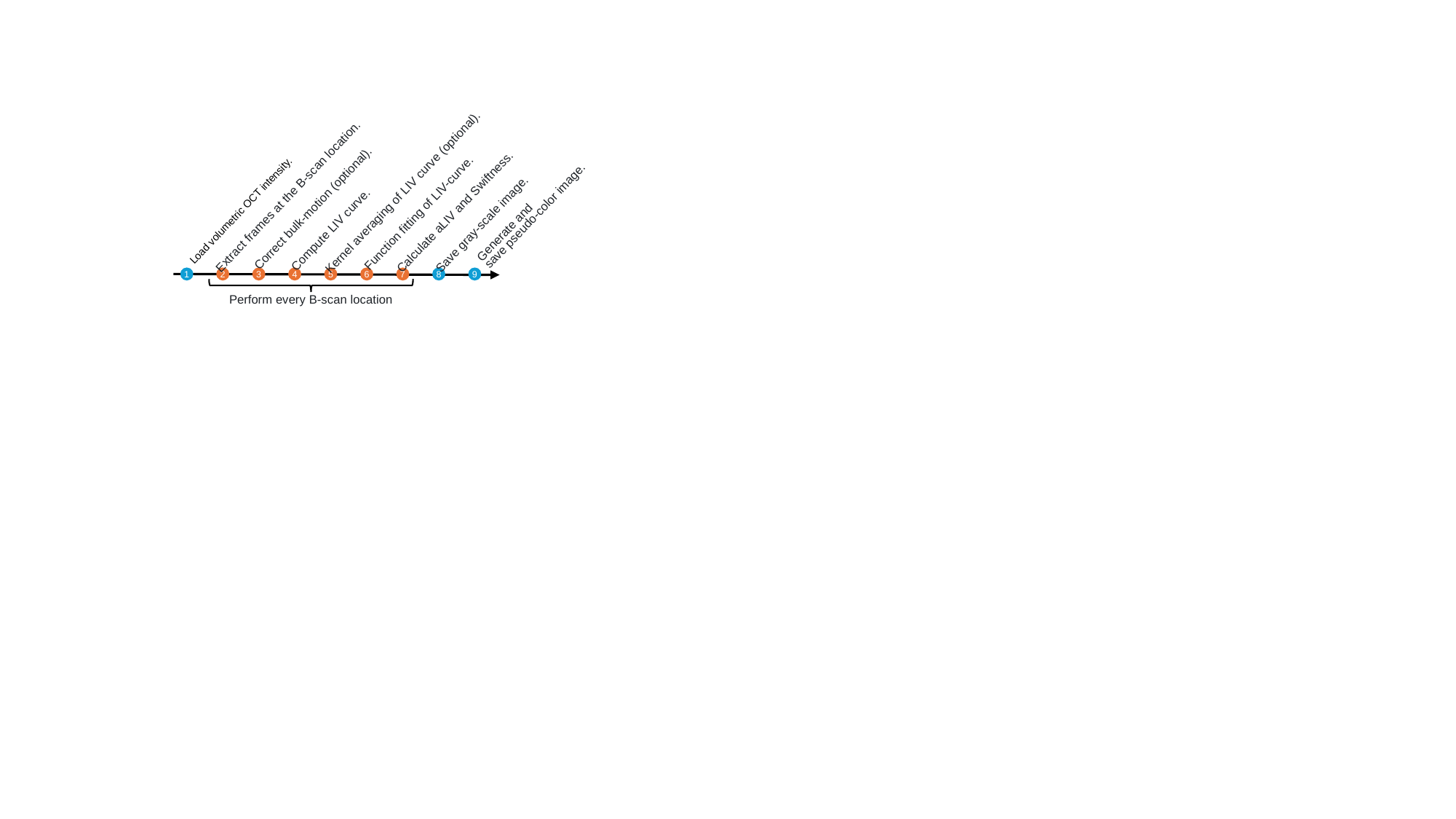

Kernel averaging of LIV curve (optional).
Extract frames at the B-scan location.
Generate and
save pseudo-color image.
Correct bulk-motion (optional).
Load volumetric OCT intensity.
Calculate aLIV and Swiftness.
Function fitting of LIV-curve.
Save gray-scale image.
Compute LIV curve.
1
2
3
4
5
6
7
8
9
Perform every B-scan location